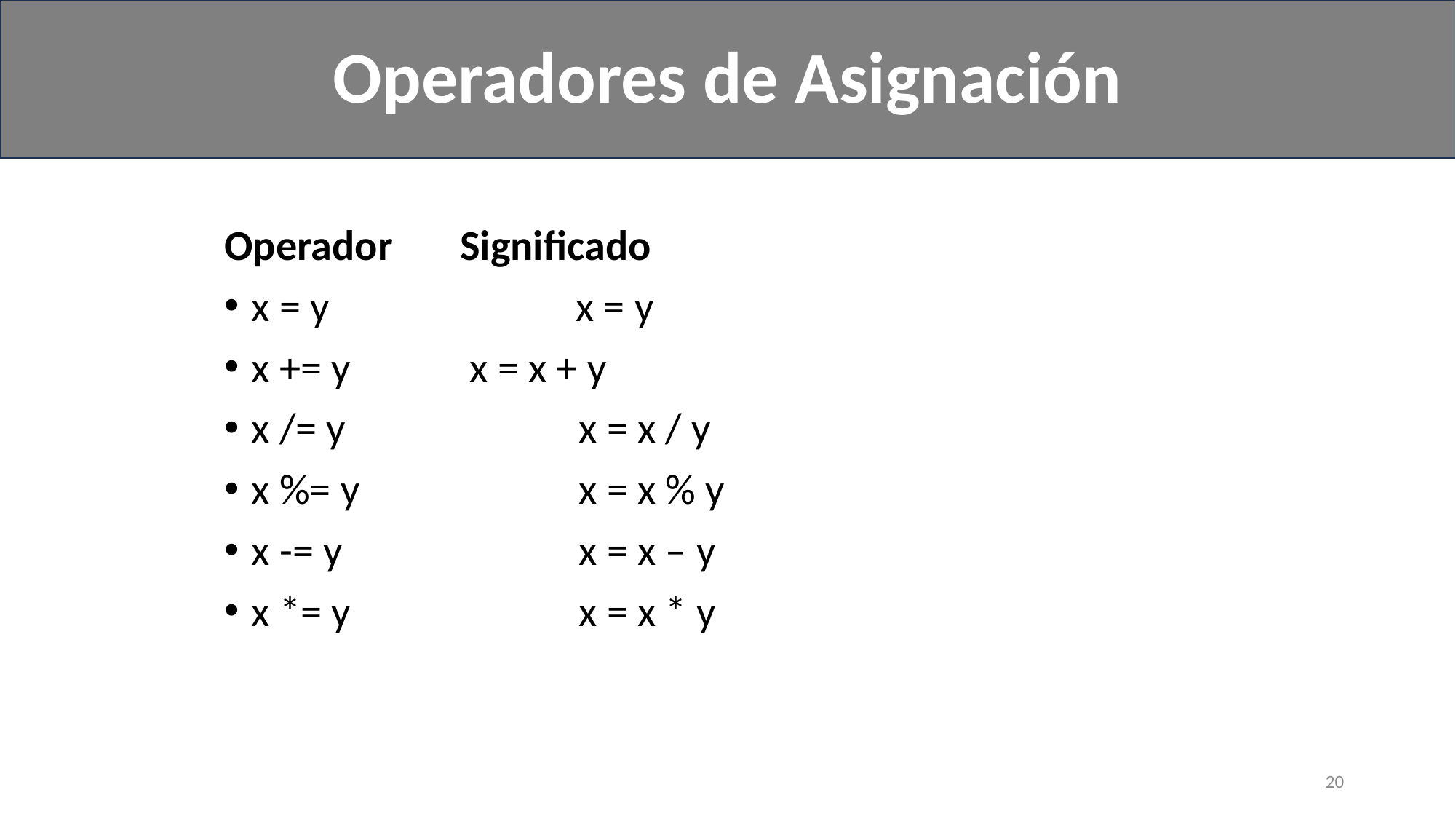

Operadores de Asignación
#
Operador       Significado
x = y		           x = y
x += y		x = x + y
x /= y  		x = x / y
x %= y  		x = x % y
x -= y  		x = x – y
x *= y  		x = x * y

20